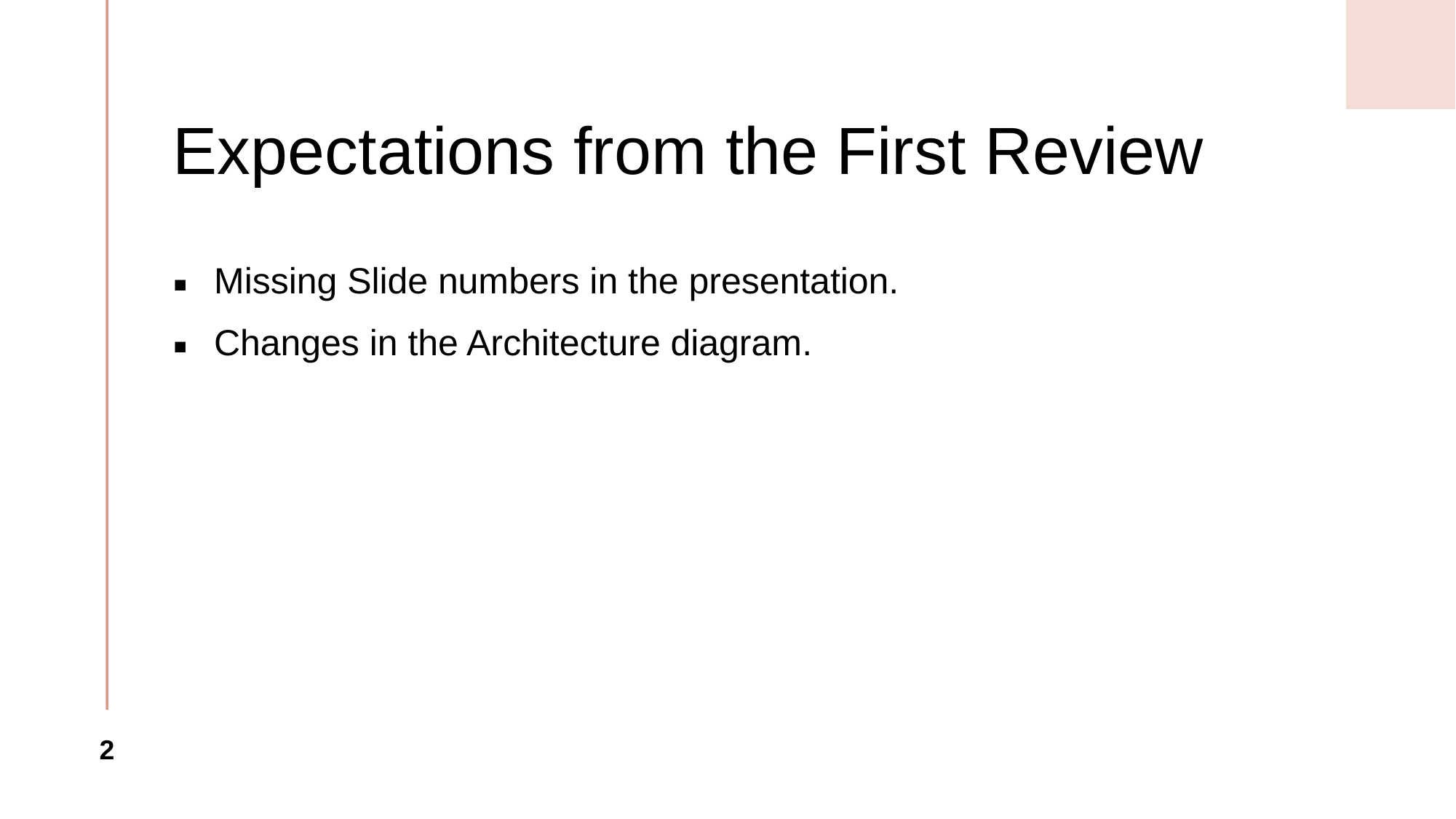

# Expectations from the First Review
Missing Slide numbers in the presentation.
Changes in the Architecture diagram.
2